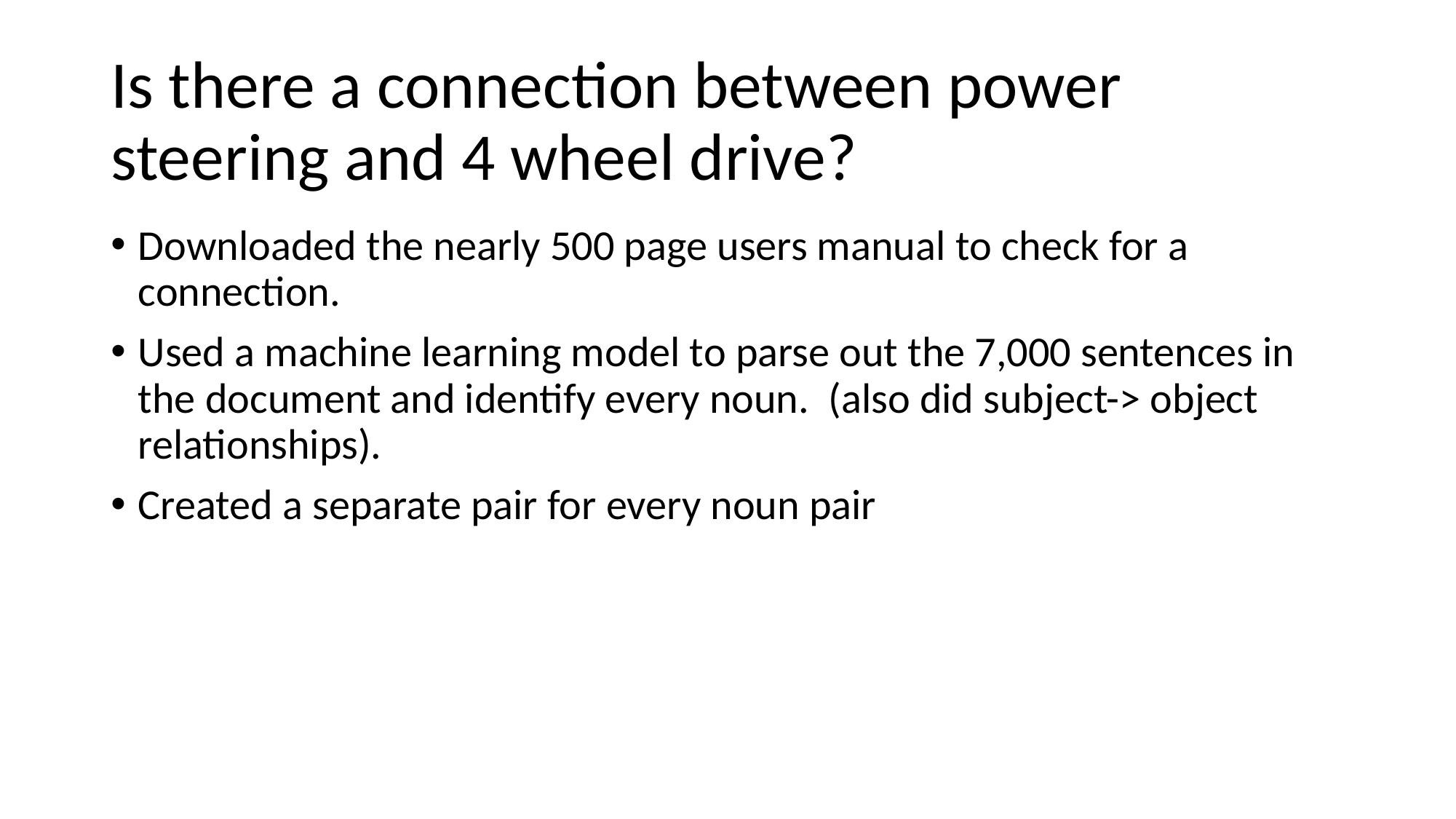

# Is there a connection between power steering and 4 wheel drive?
Downloaded the nearly 500 page users manual to check for a connection.
Used a machine learning model to parse out the 7,000 sentences in the document and identify every noun.  (also did subject-> object  relationships).
Created a separate pair for every noun pair